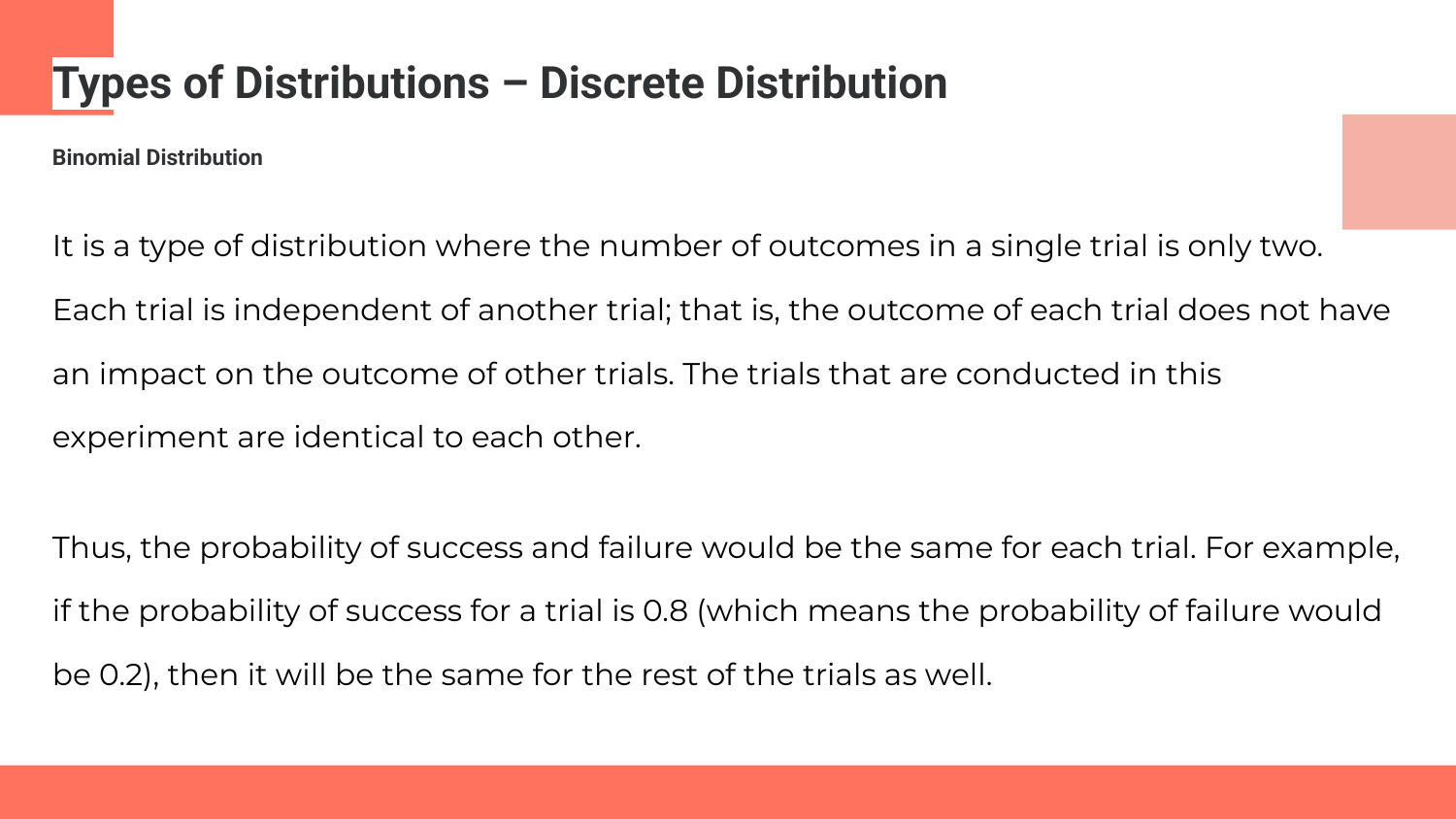

Types of Distributions – Discrete Distribution
Binomial Distribution
It is a type of distribution where the number of outcomes in a single trial is only two. Each trial is independent of another trial; that is, the outcome of each trial does not have an impact on the outcome of other trials. The trials that are conducted in this experiment are identical to each other.
Thus, the probability of success and failure would be the same for each trial. For example, if the probability of success for a trial is 0.8 (which means the probability of failure would be 0.2), then it will be the same for the rest of the trials as well.